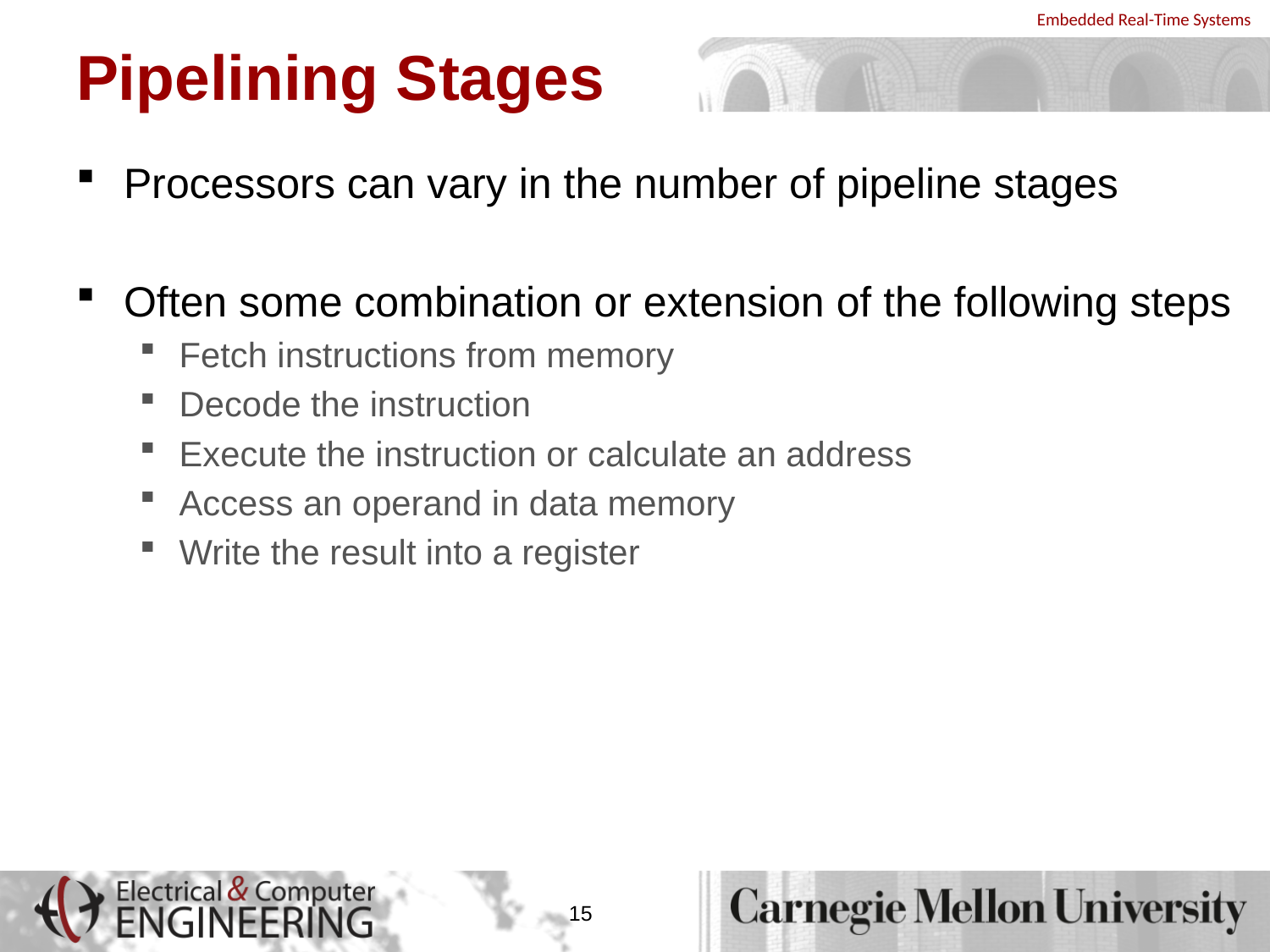

# Pipelining Stages
Processors can vary in the number of pipeline stages

Often some combination or extension of the following steps
Fetch instructions from memory
Decode the instruction
Execute the instruction or calculate an address
Access an operand in data memory
Write the result into a register

15